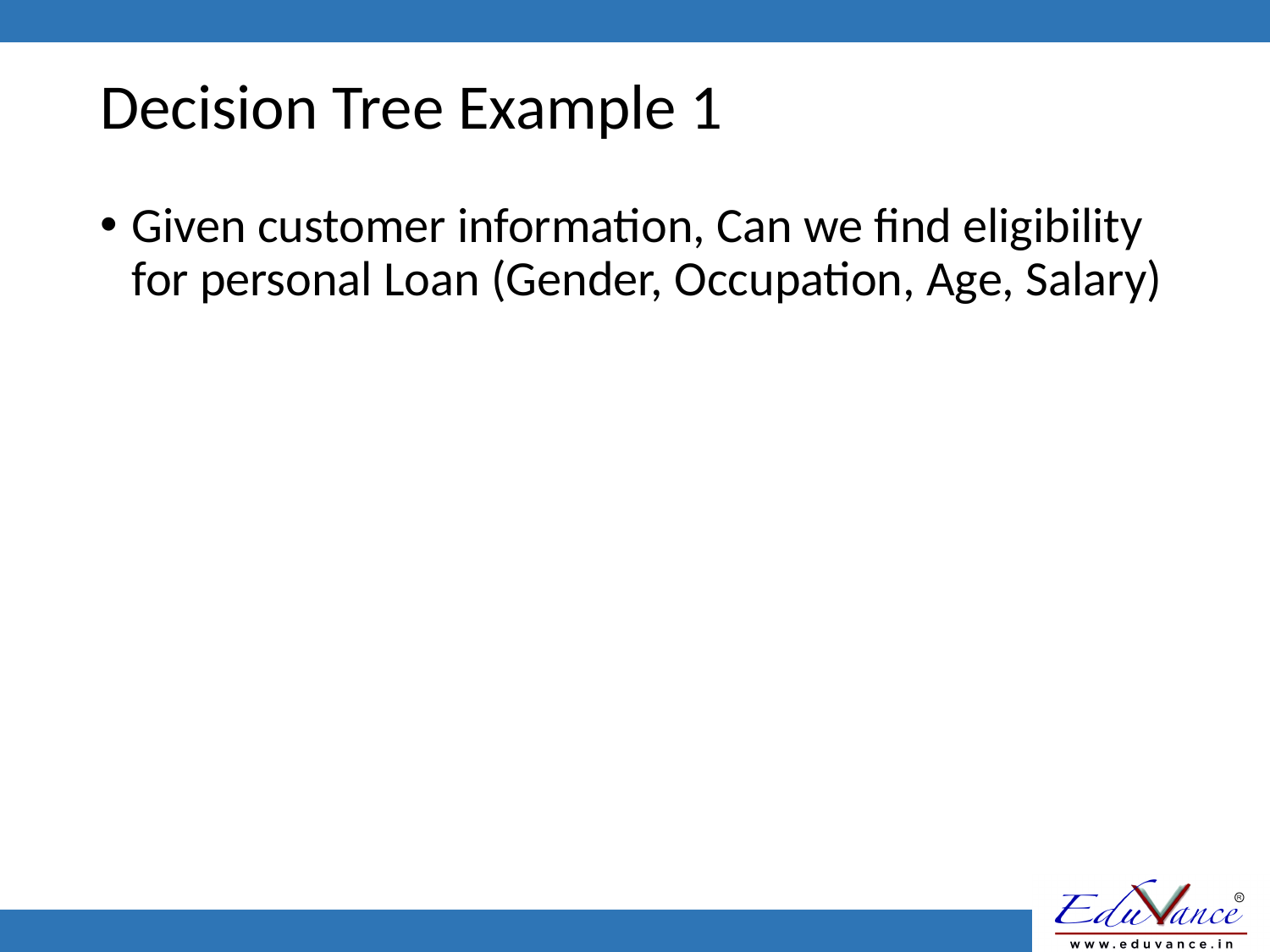

# Decision Tree Example 1
Given customer information, Can we find eligibility for personal Loan (Gender, Occupation, Age, Salary)